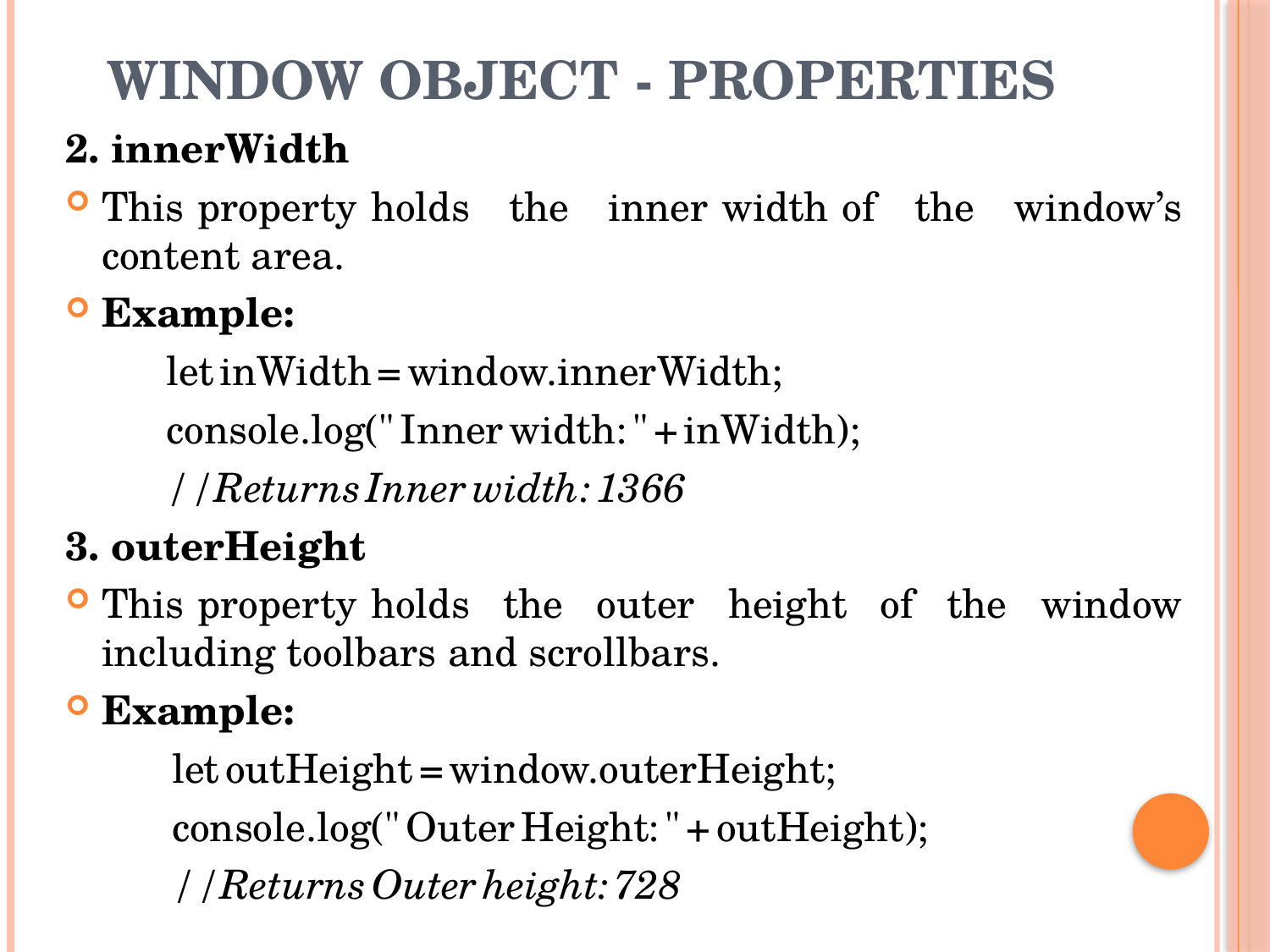

# Window Object - Properties
2. innerWidth
This property holds the inner width of the window’s content area.
Example:
let inWidth = window.innerWidth;
console.log(" Inner width: " + inWidth);
//Returns Inner width: 1366
3. outerHeight
This property holds the outer height of the window including toolbars and scrollbars.
Example:
let outHeight = window.outerHeight;
console.log(" Outer Height: " + outHeight);
//Returns Outer height: 728